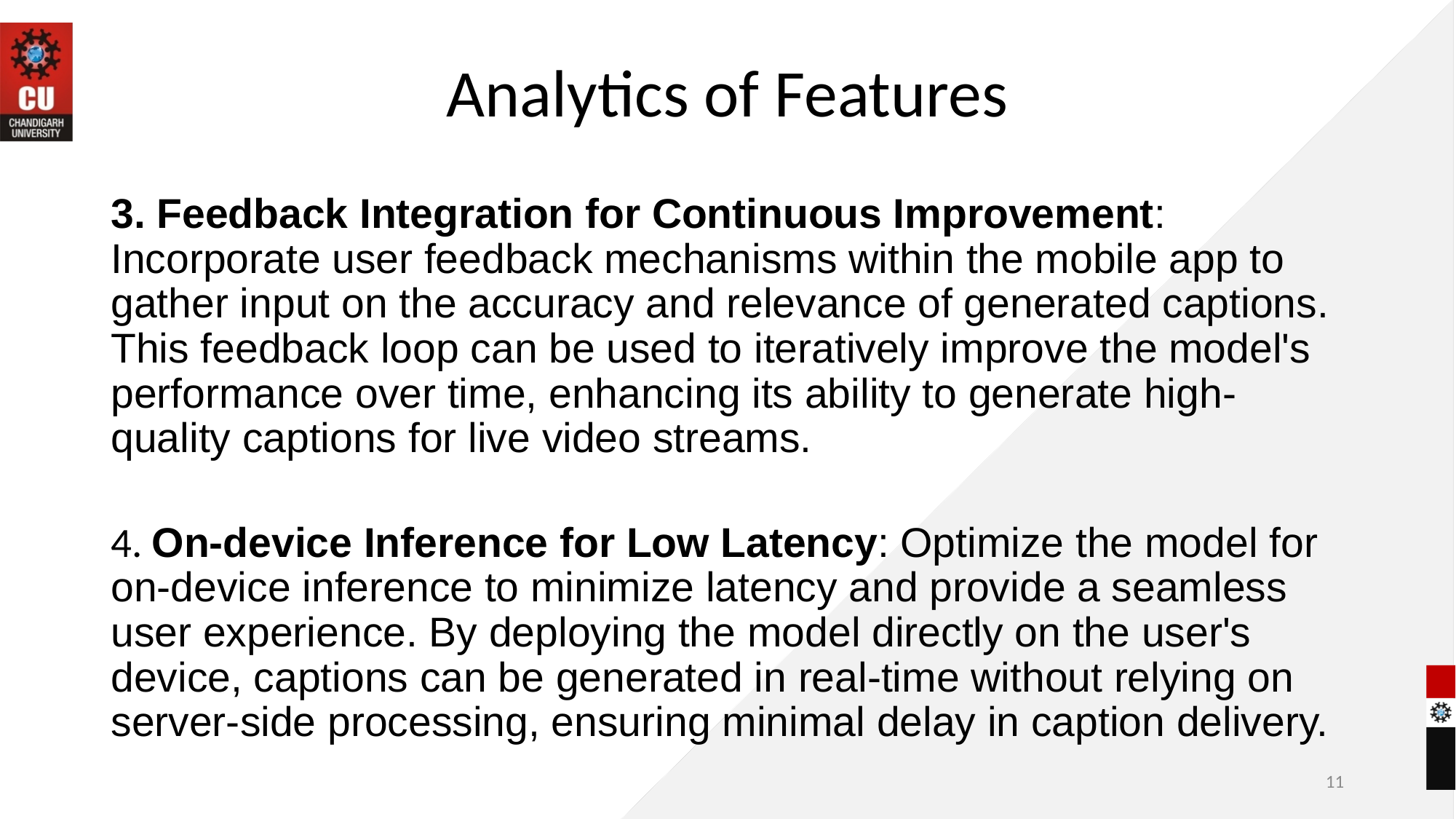

# Analytics of Features
3. Feedback Integration for Continuous Improvement: Incorporate user feedback mechanisms within the mobile app to gather input on the accuracy and relevance of generated captions. This feedback loop can be used to iteratively improve the model's performance over time, enhancing its ability to generate high-quality captions for live video streams.
4. On-device Inference for Low Latency: Optimize the model for on-device inference to minimize latency and provide a seamless user experience. By deploying the model directly on the user's device, captions can be generated in real-time without relying on server-side processing, ensuring minimal delay in caption delivery.

11